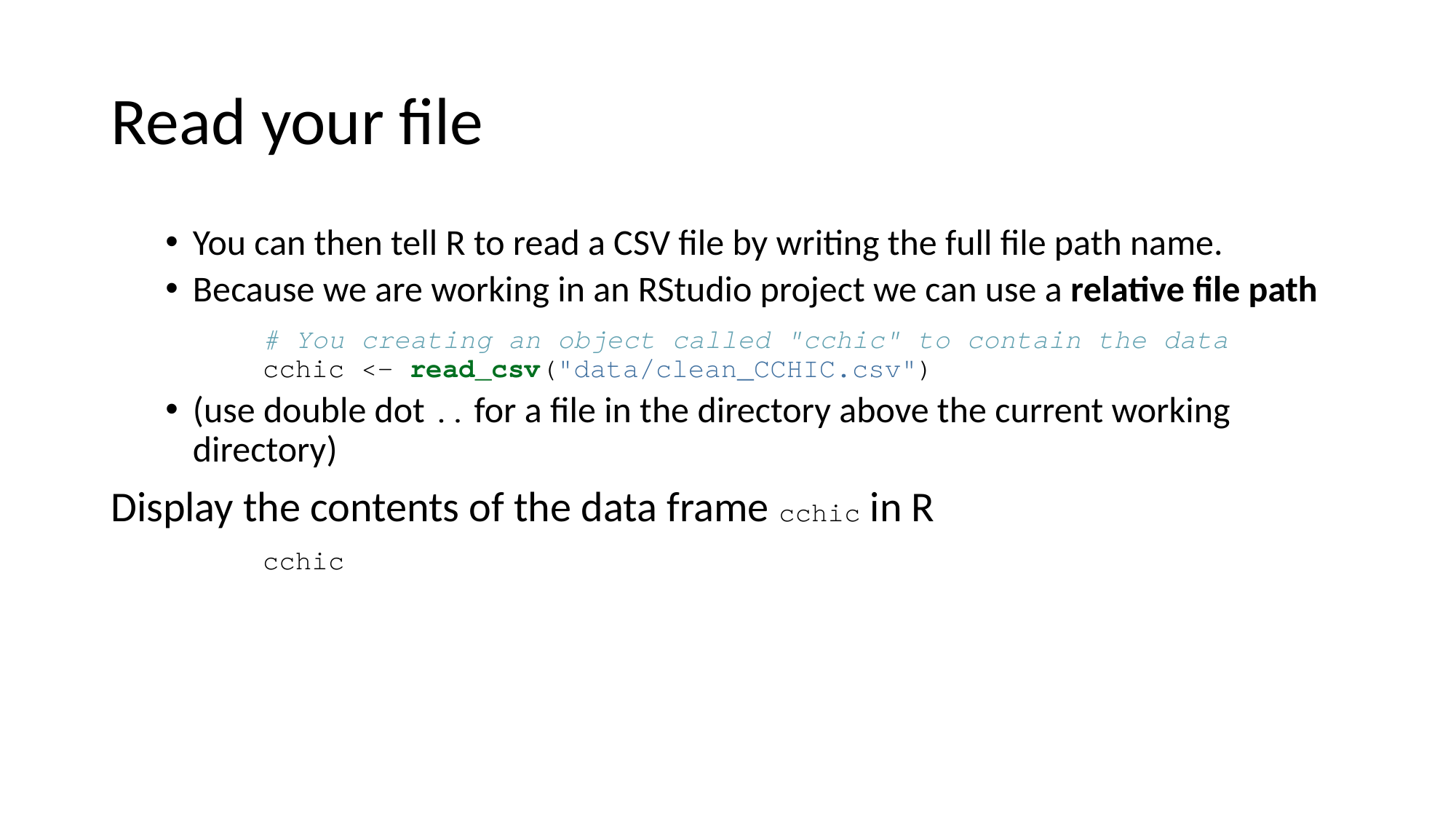

# Read your file
You can then tell R to read a CSV file by writing the full file path name.
Because we are working in an RStudio project we can use a relative file path
# You creating an object called "cchic" to contain the data cchic <- read_csv("data/clean_CCHIC.csv")
(use double dot .. for a file in the directory above the current working directory)
Display the contents of the data frame cchic in R
cchic